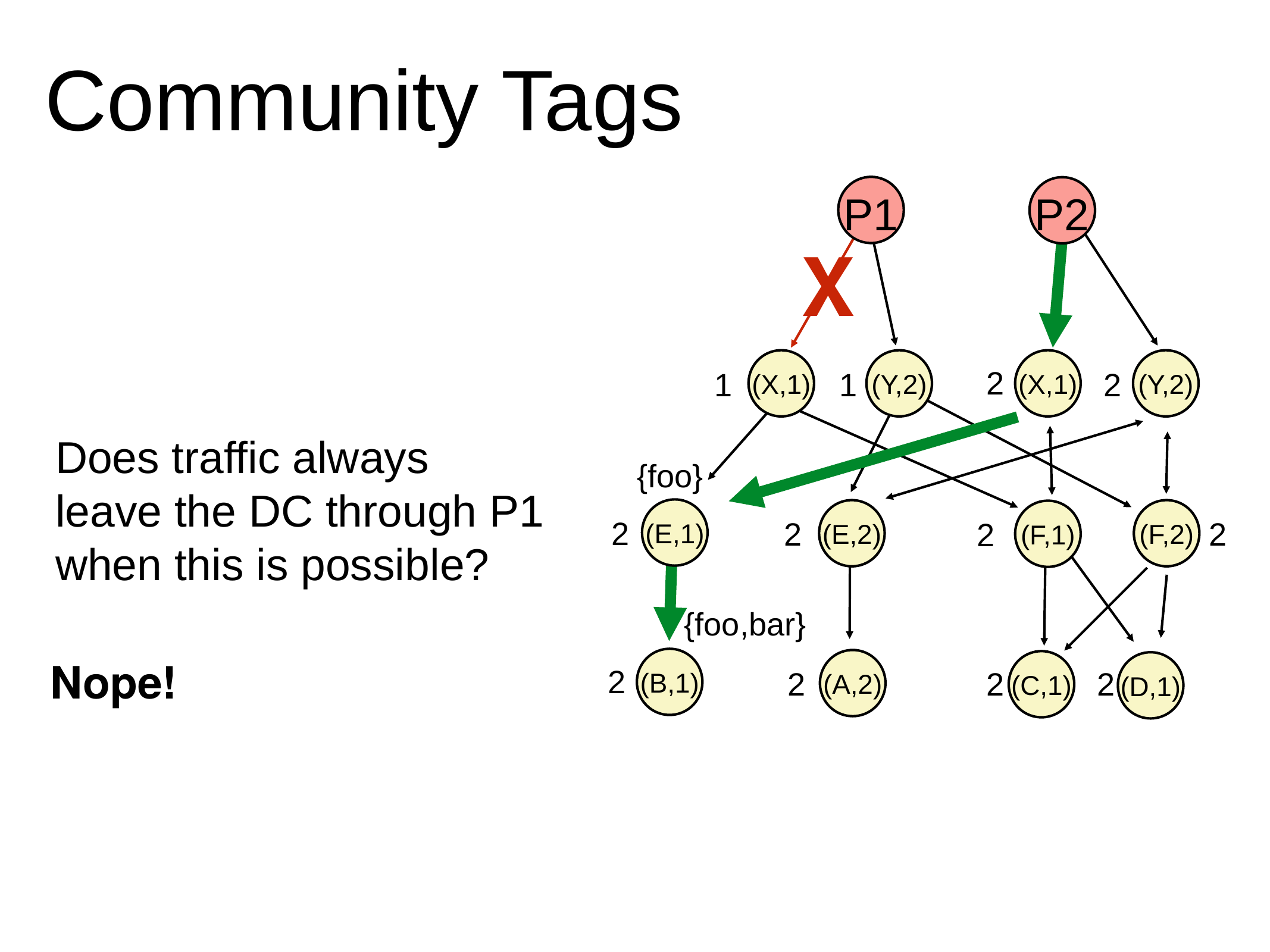

# Community Tags

P1

P2

X

(X,1)

(Y,2)

(X,1)

(Y,2)
2
1
1
2

Does traffic always
leave the DC through P1
when this is possible?

{foo}

(E,1)

(E,2)

(F,2)

(F,1)
2
2
2
2

{foo,bar}

(B,1)
Nope!

(A,2)

(C,1)

(D,1)
2
2
2
2